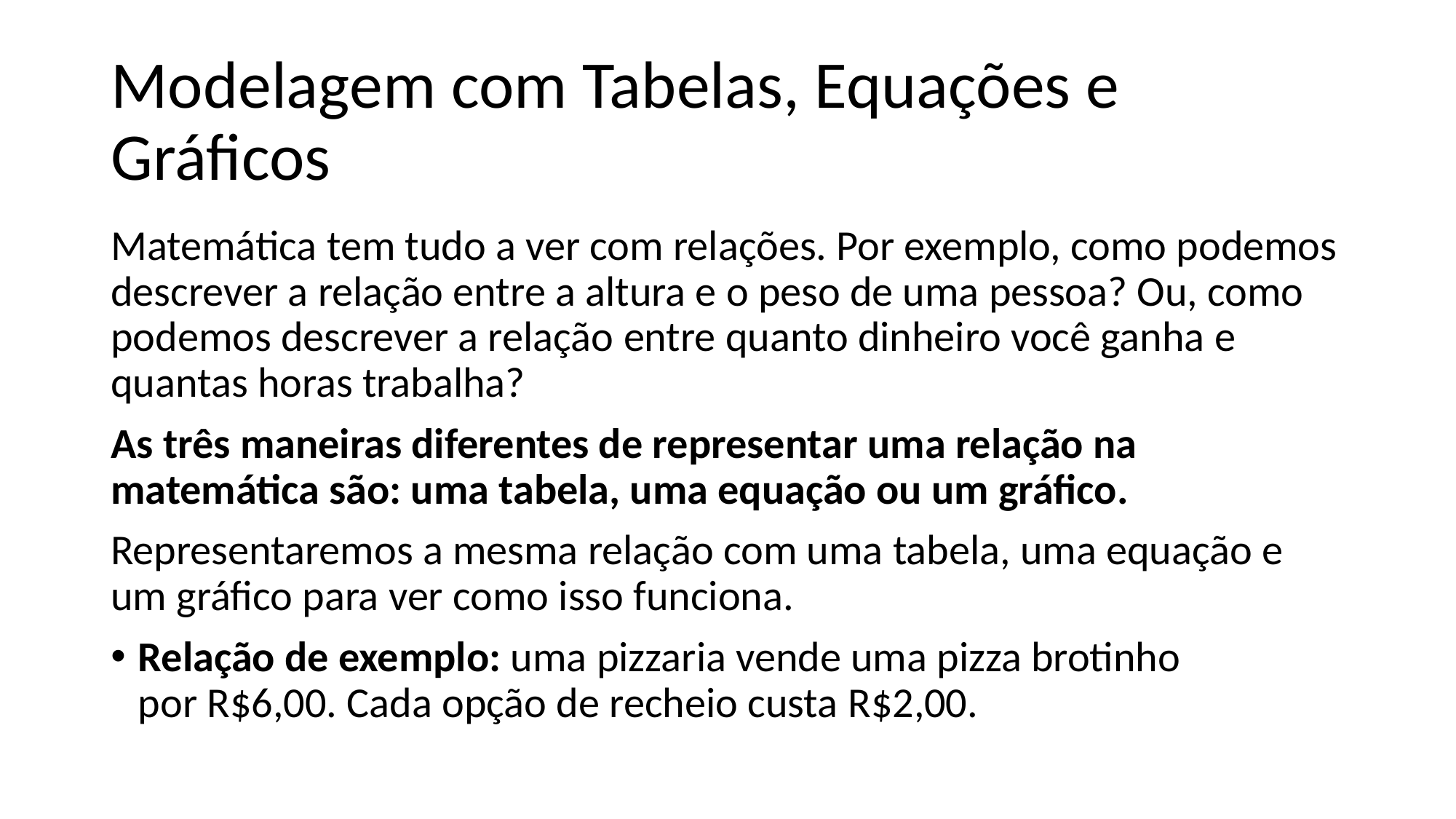

# Modelagem com Tabelas, Equações e Gráficos
Matemática tem tudo a ver com relações. Por exemplo, como podemos descrever a relação entre a altura e o peso de uma pessoa? Ou, como podemos descrever a relação entre quanto dinheiro você ganha e quantas horas trabalha?
As três maneiras diferentes de representar uma relação na matemática são: uma tabela, uma equação ou um gráfico.
Representaremos a mesma relação com uma tabela, uma equação e um gráfico para ver como isso funciona.
Relação de exemplo: uma pizzaria vende uma pizza brotinho por R$6,00. Cada opção de recheio custa R$2,00.